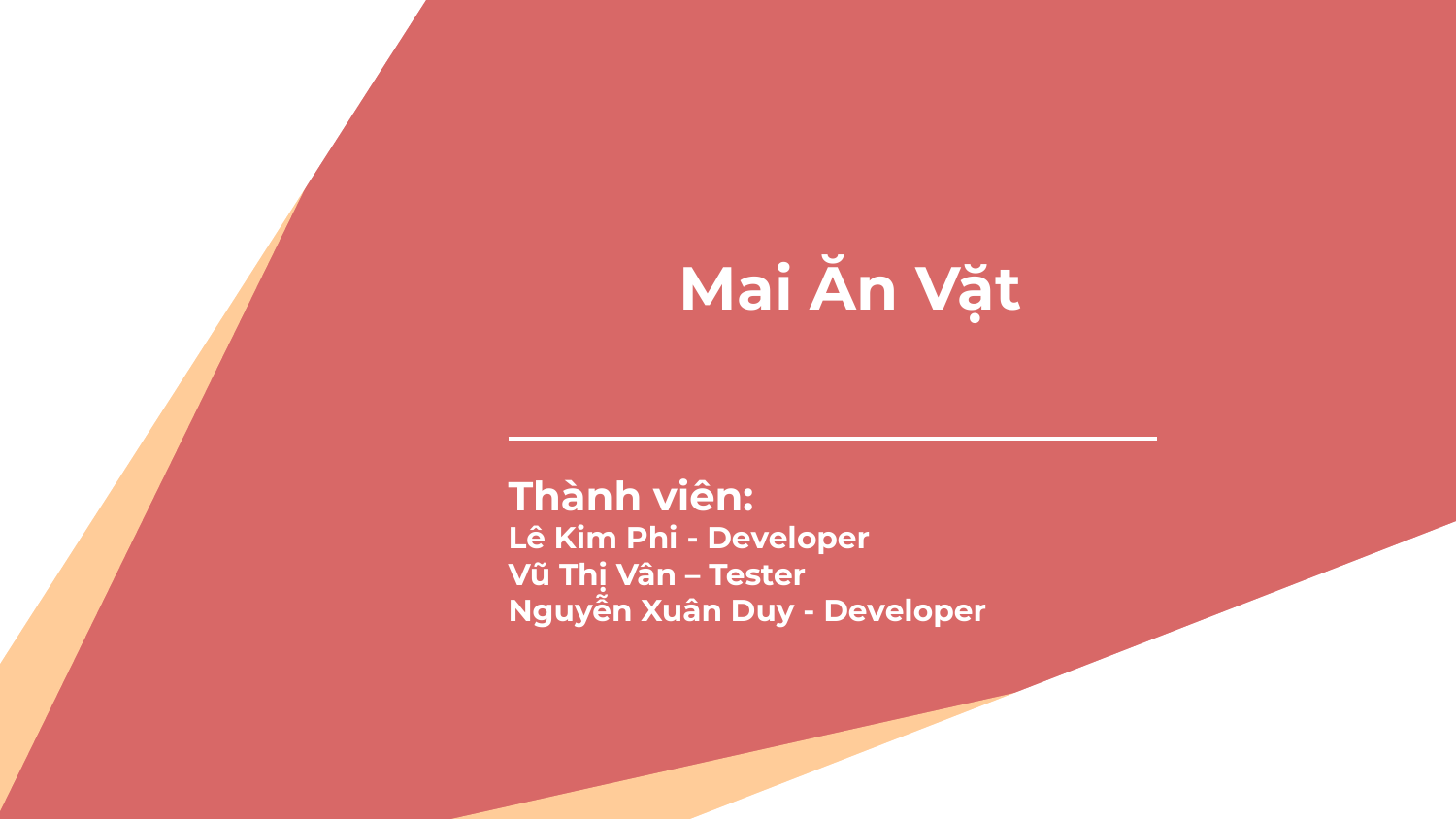

# Mai Ăn Vặt
Thành viên:
Lê Kim Phi - Developer
Vũ Thị Vân – Tester
Nguyễn Xuân Duy - Developer